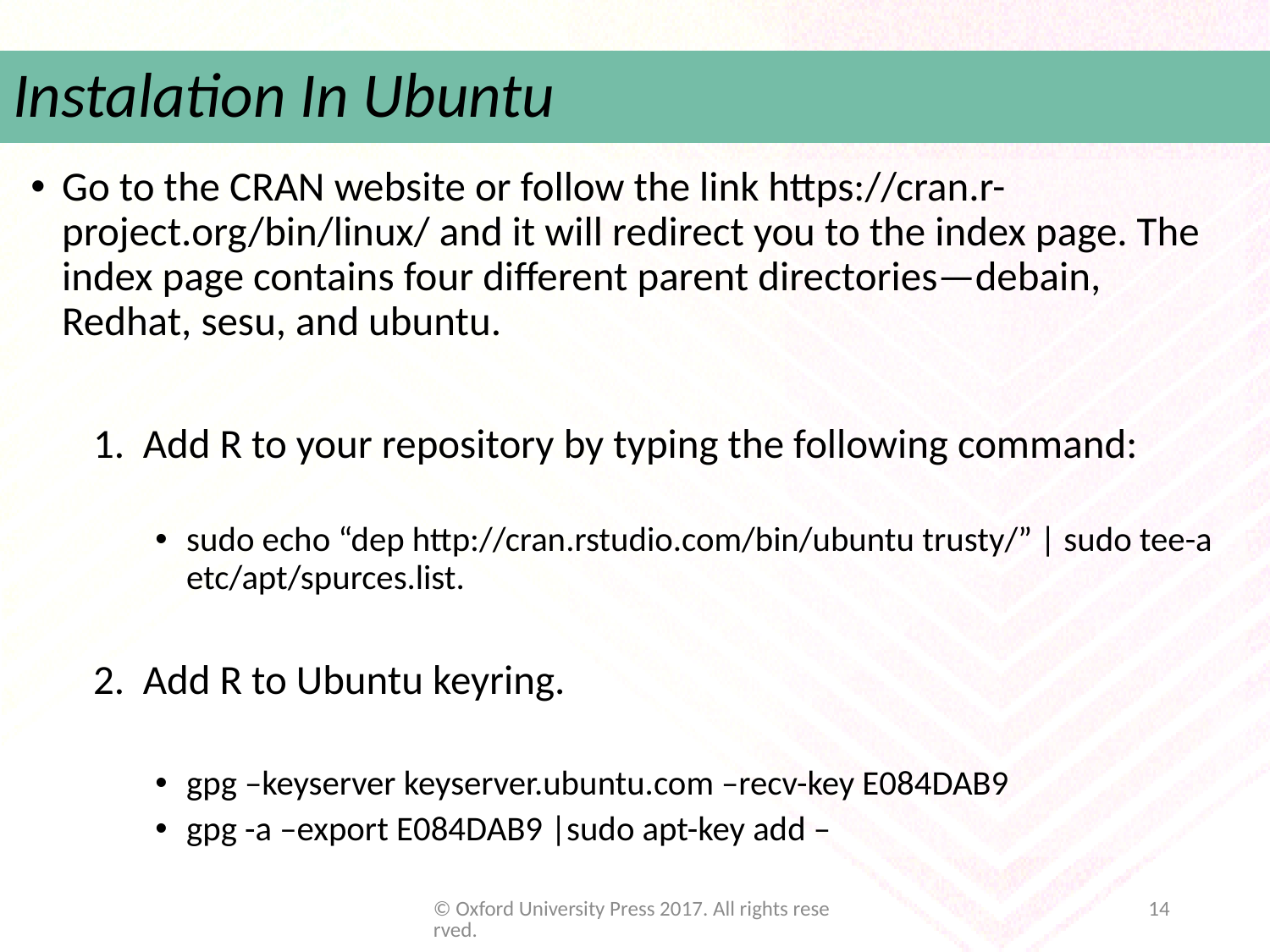

# Instalation In Ubuntu
Go to the CRAN website or follow the link https://cran.r- project.org/bin/linux/ and it will redirect you to the index page. The index page contains four different parent directories—debain, Redhat, sesu, and ubuntu.

1.  Add R to your repository by typing the following command:

sudo echo “dep http://cran.rstudio.com/bin/ubuntu trusty/” | sudo tee-a etc/apt/spurces.list.

2.  Add R to Ubuntu keyring.

gpg –keyserver keyserver.ubuntu.com –recv-key E084DAB9
gpg -a –export E084DAB9 |sudo apt-key add –

© Oxford University Press 2017. All rights reserved.
14